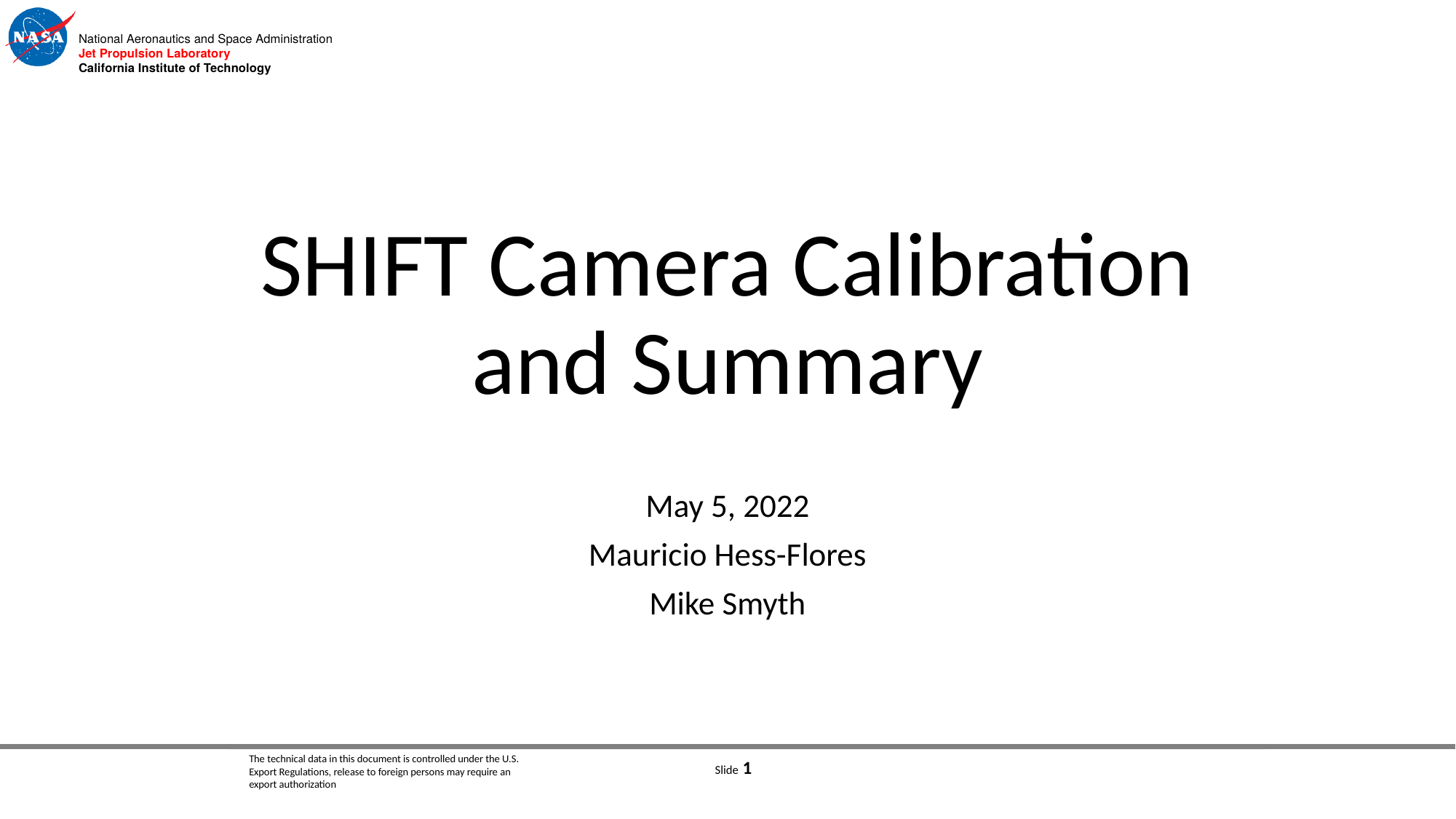

# SHIFT Camera Calibration and Summary

May 5, 2022
Mauricio Hess-Flores
Mike Smyth